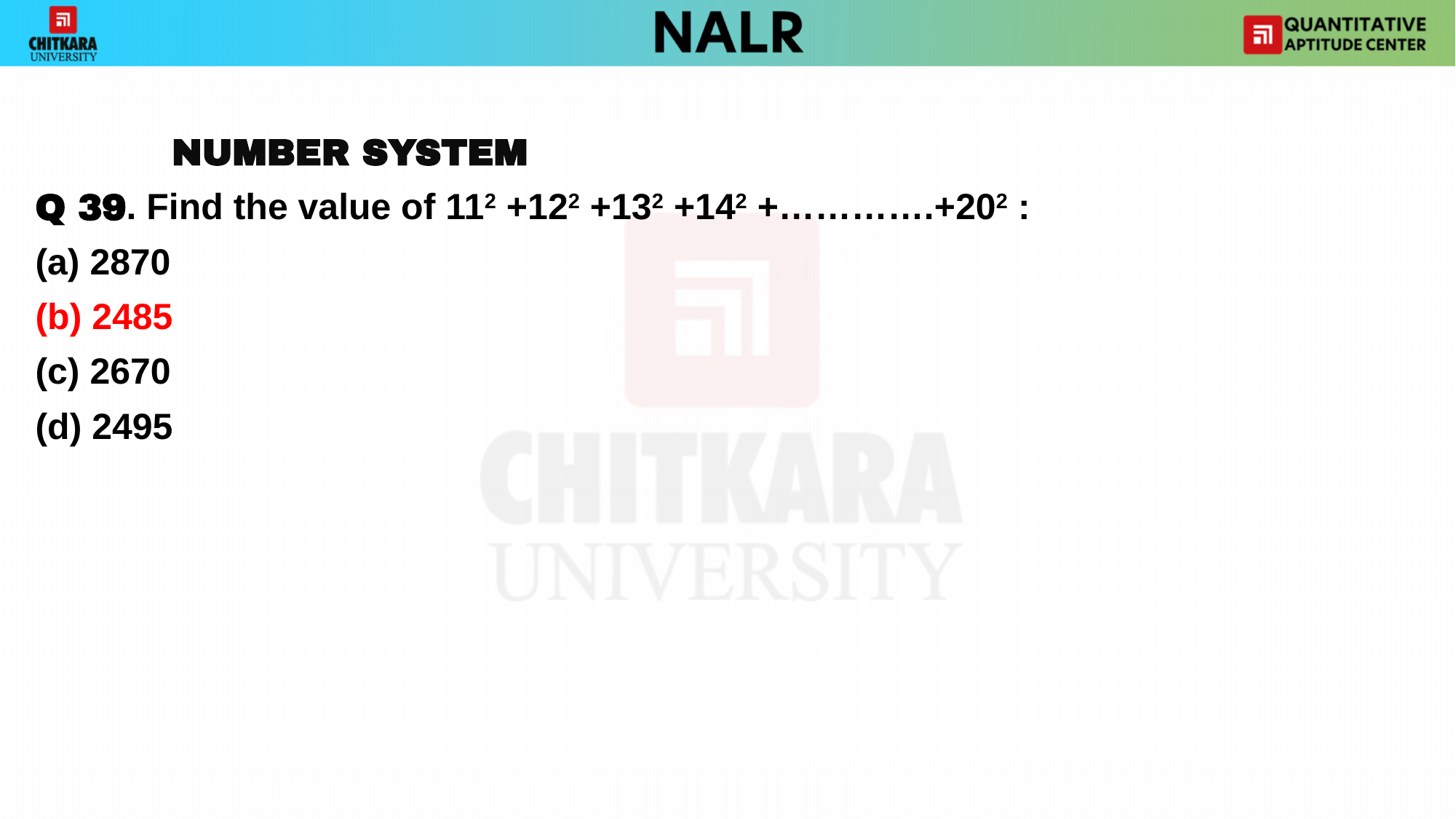

NUMBER SYSTEM
Q 39. Find the value of 112 +122 +132 +142 +………….+202 :
2870
(b) 2485
(c) 2670
(d) 2495